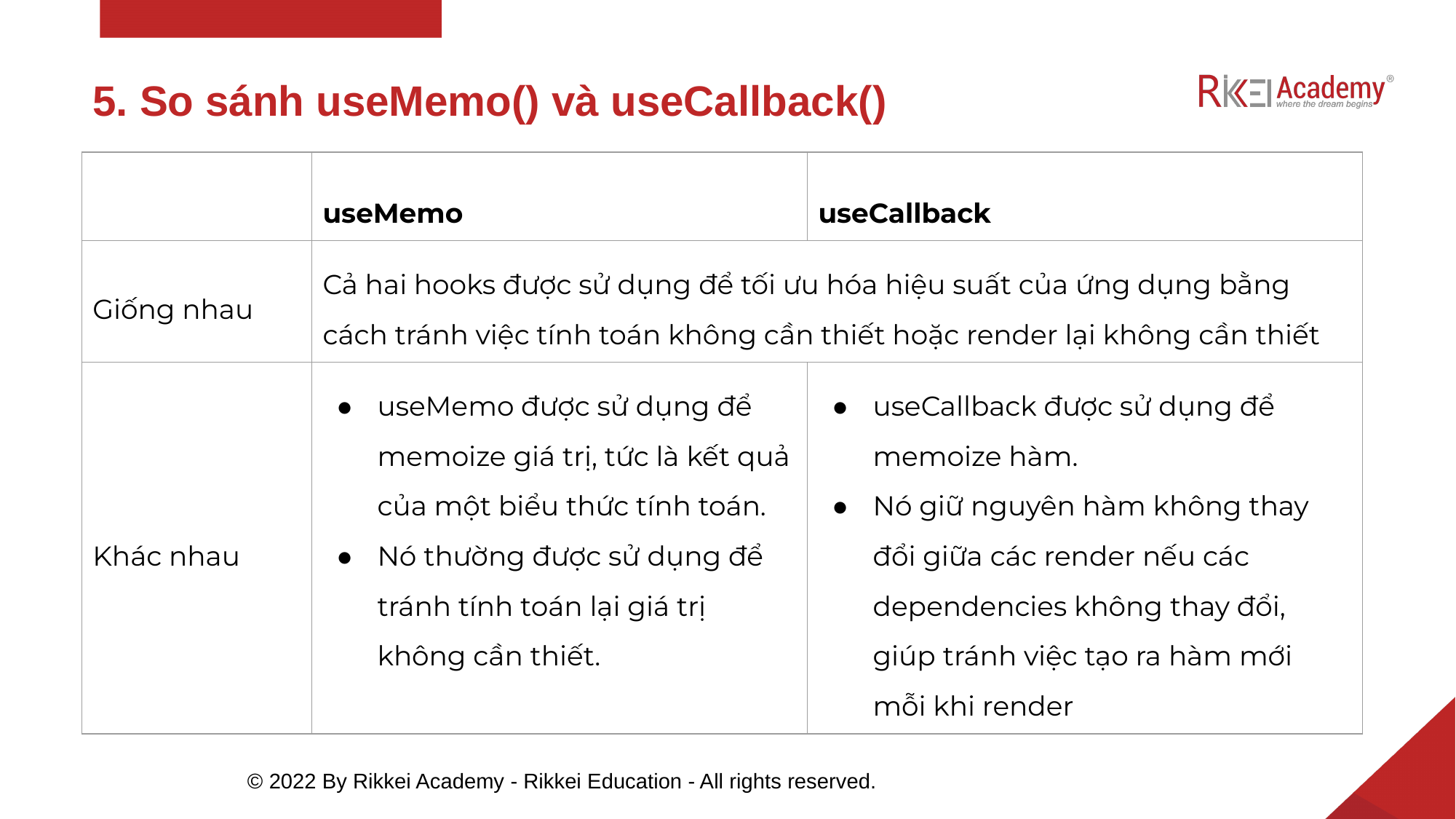

# 5. So sánh useMemo() và useCallback()
|  | useMemo | useCallback |
| --- | --- | --- |
| Giống nhau | Cả hai hooks được sử dụng để tối ưu hóa hiệu suất của ứng dụng bằng cách tránh việc tính toán không cần thiết hoặc render lại không cần thiết |  |
| Khác nhau | useMemo được sử dụng để memoize giá trị, tức là kết quả của một biểu thức tính toán. Nó thường được sử dụng để tránh tính toán lại giá trị không cần thiết. | useCallback được sử dụng để memoize hàm. Nó giữ nguyên hàm không thay đổi giữa các render nếu các dependencies không thay đổi, giúp tránh việc tạo ra hàm mới mỗi khi render |